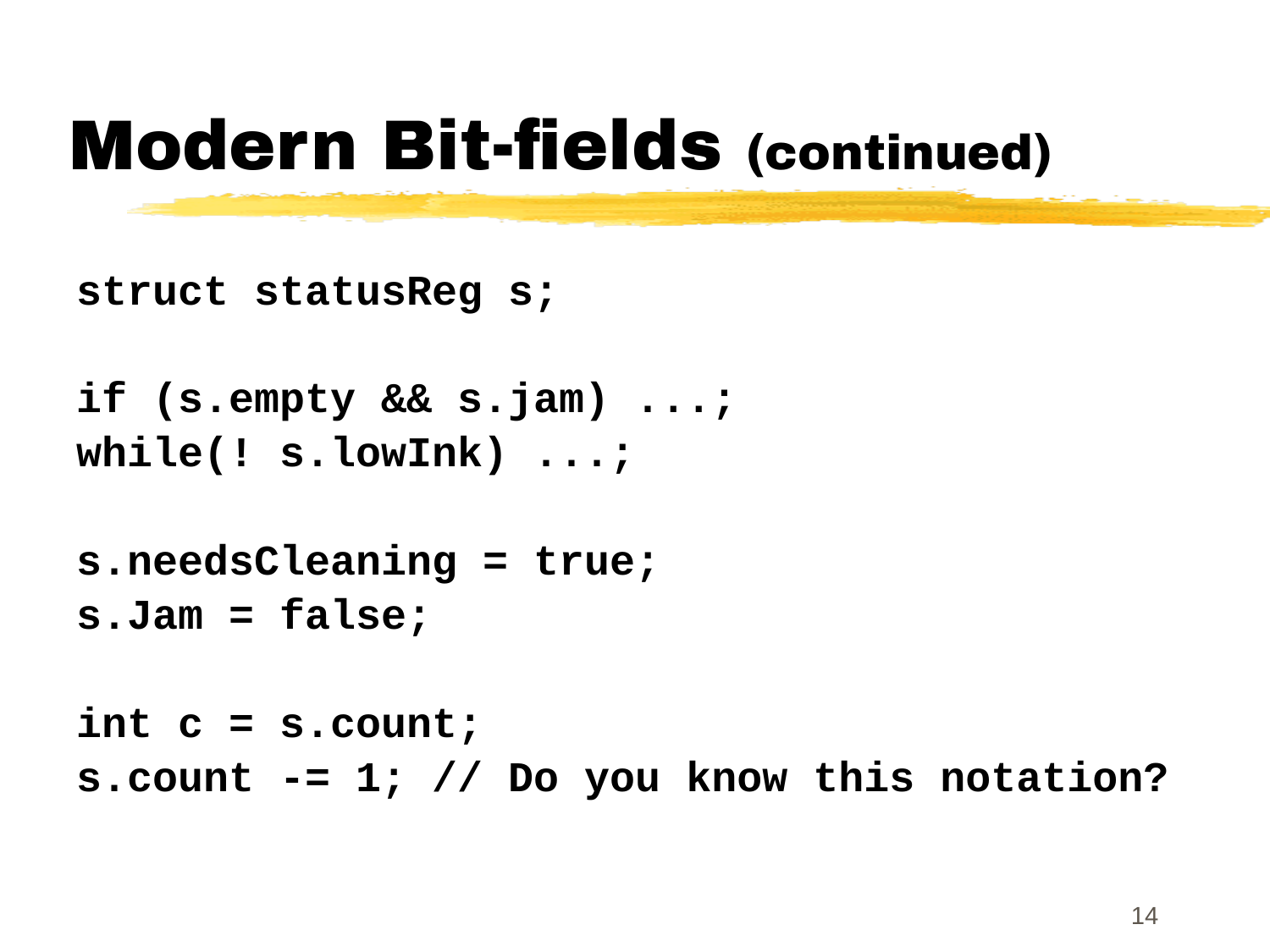

# Modern Bit-fields (continued)
struct statusReg s;

if (s.empty && s.jam) ...;
while(! s.lowInk) ...;

s.needsCleaning = true;
s.Jam = false;

int c = s.count;
s.count -= 1; // Do you know this notation?
14